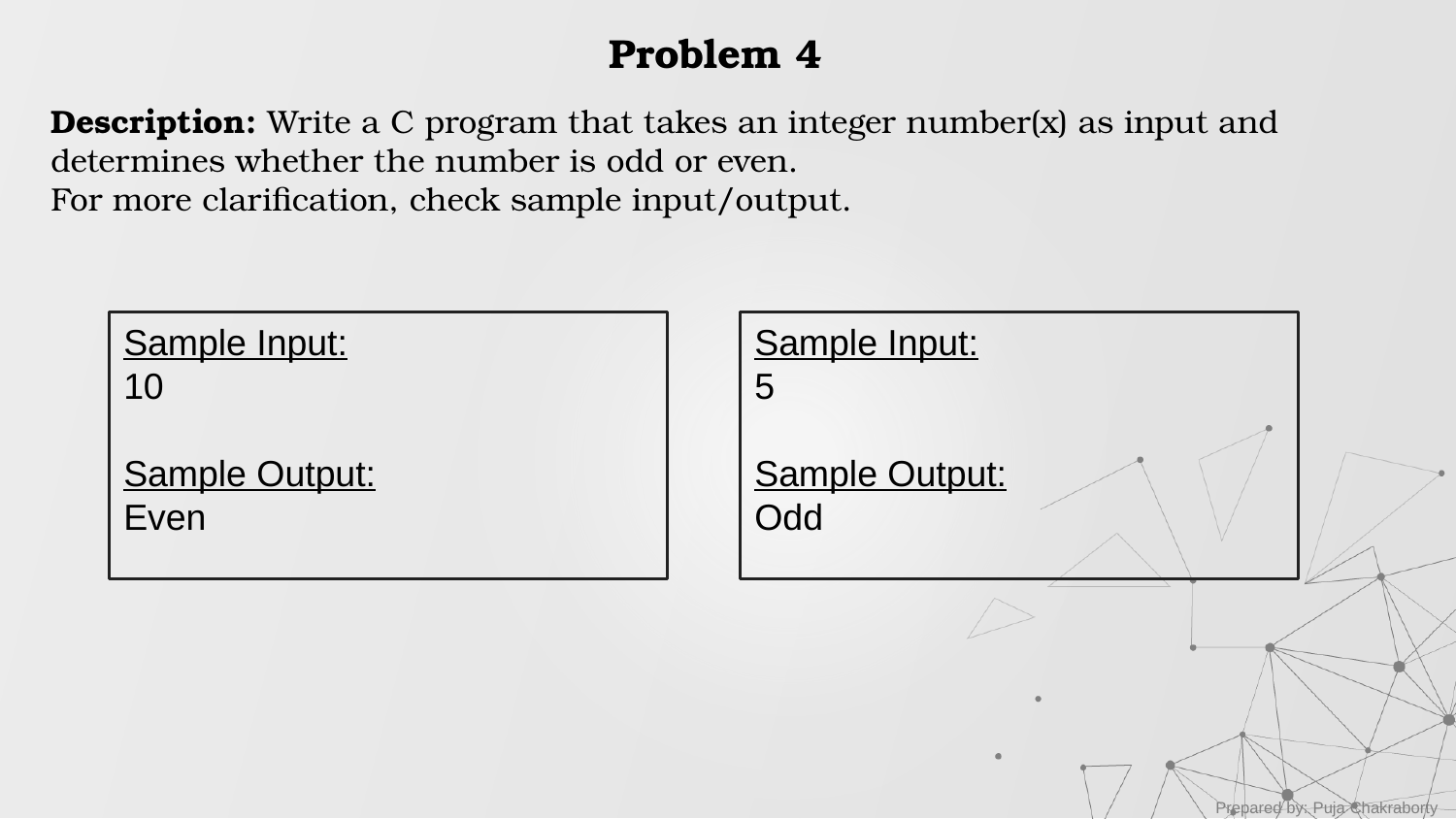

Problem 4
Description: Write a C program that takes an integer number(x) as input and determines whether the number is odd or even.
For more clarification, check sample input/output.

Sample Input:
10

Sample Output:
Even

Sample Input:
5

Sample Output:
Odd

Prepared by: Puja Chakraborty